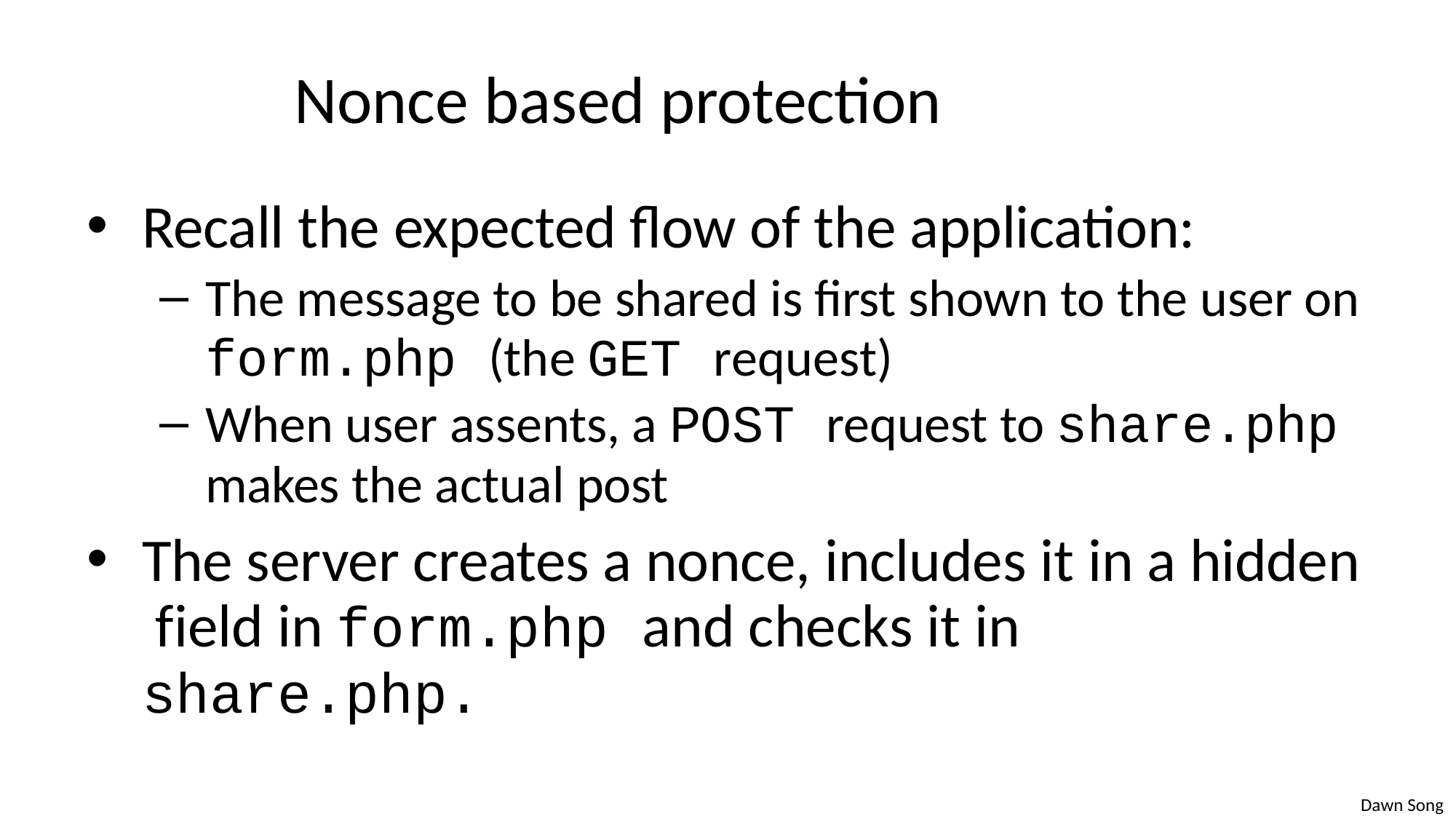

# Nonce based protection
Recall the expected flow of the application:
The message to be shared is first shown to the user on
form.php (the GET request)
When user assents, a POST request to share.php
makes the actual post
The server creates a nonce, includes it in a hidden  field in form.php and checks it in share.php.
Dawn Song